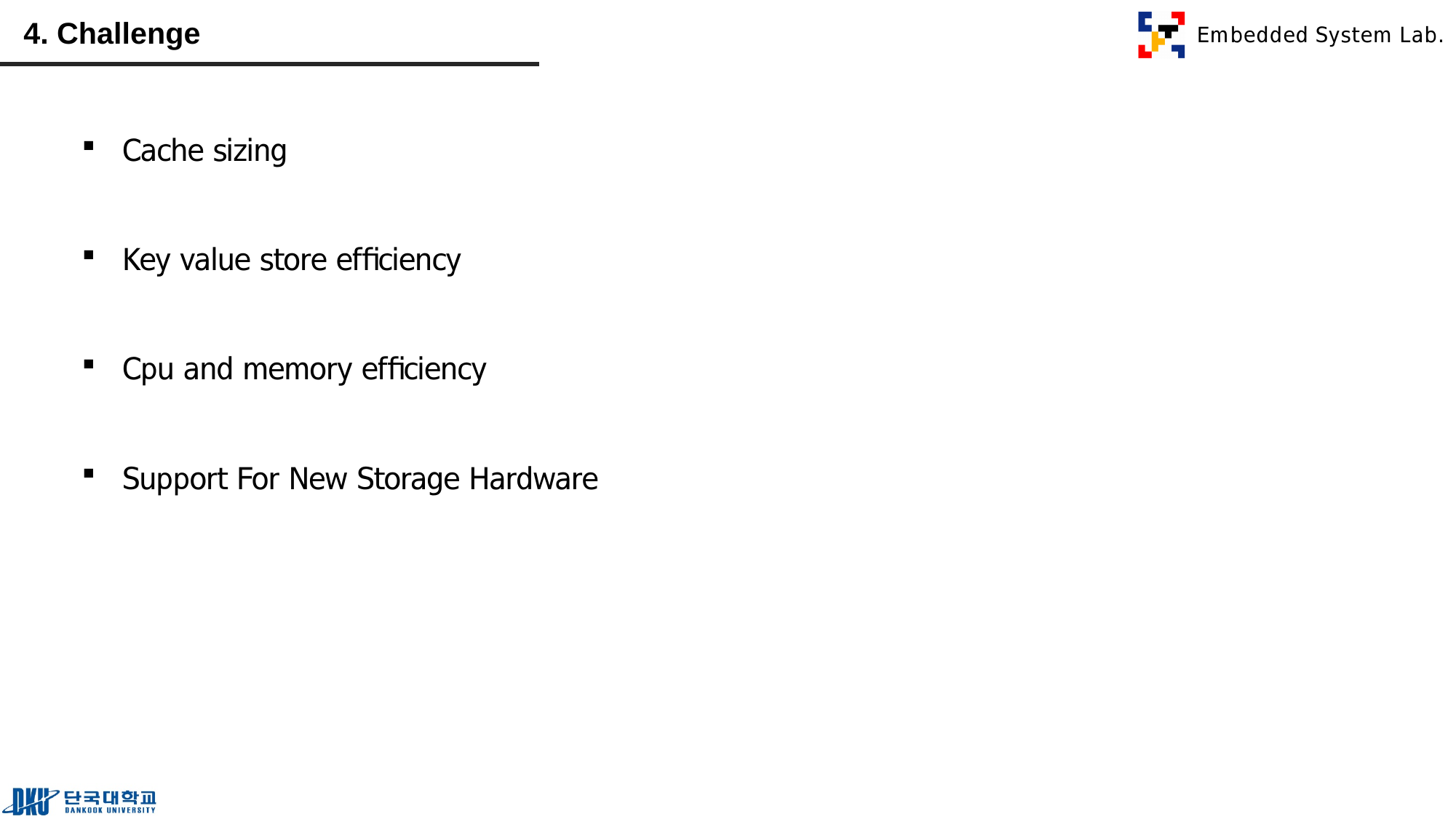

# 4. Challenge
Cache sizing

Key value store efficiency

Cpu and memory efficiency

Support For New Storage Hardware